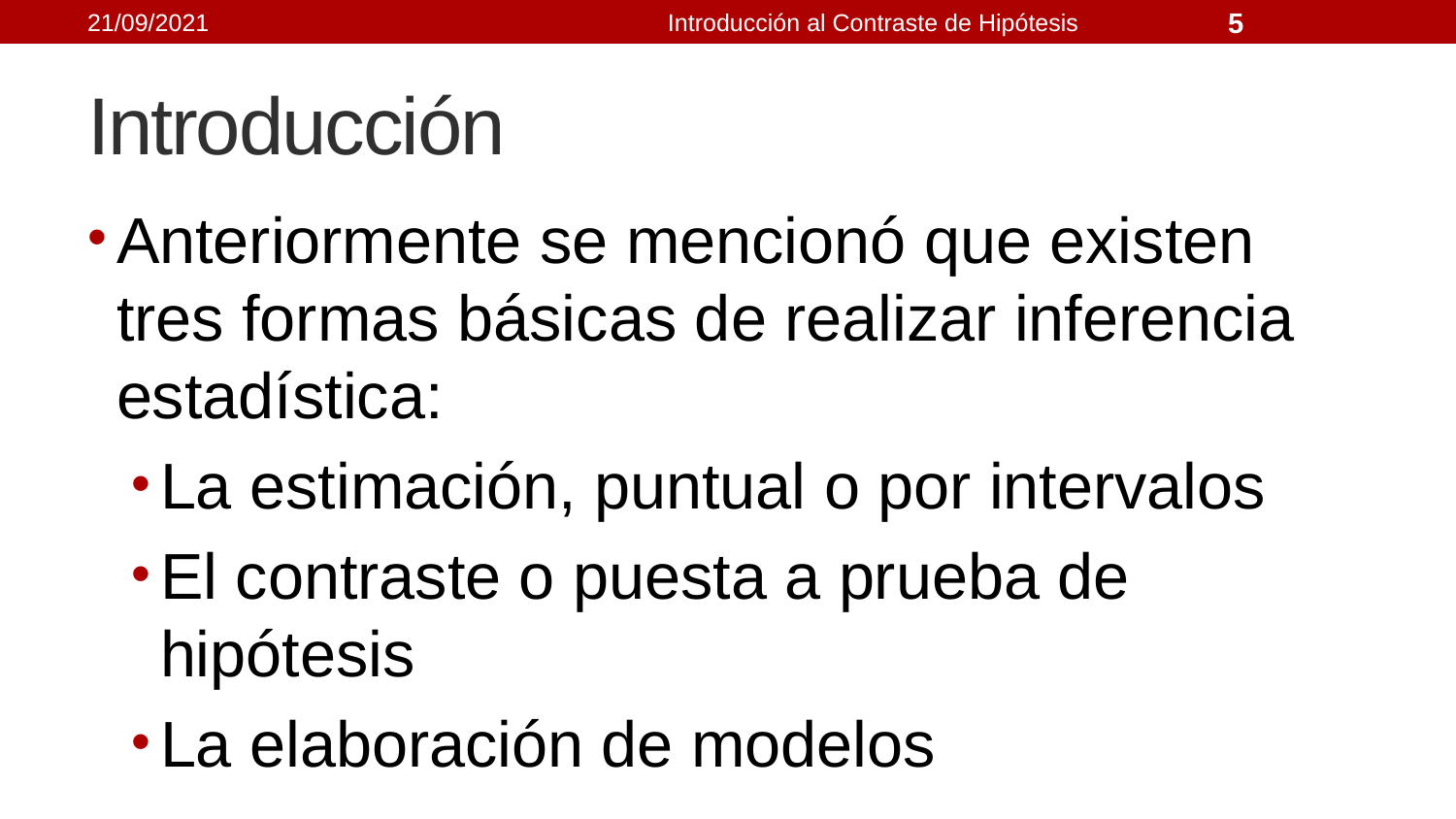

21/09/2021
Introducción al Contraste de Hipótesis
5
# Introducción
Anteriormente se mencionó que existen tres formas básicas de realizar inferencia estadística:
La estimación, puntual o por intervalos
El contraste o puesta a prueba de hipótesis
La elaboración de modelos